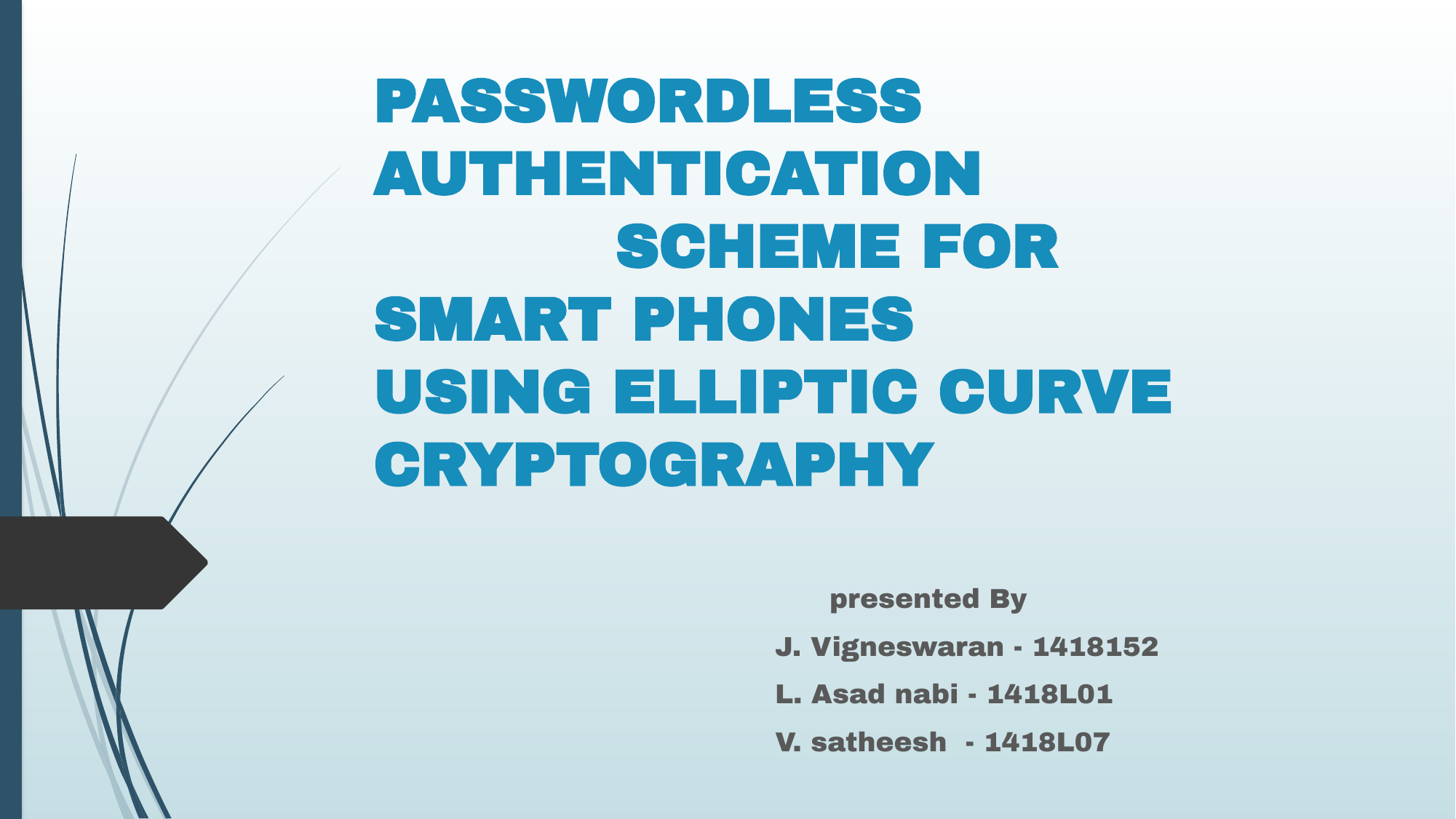

# PASSWORDLESS AUTHENTICATION                             SCHEME FOR SMART PHONES USING ELLIPTIC CURVE CRYPTOGRAPHY
                                                                                          presented By
                                                                                    J. Vigneswaran - 1418152
                                                                                    L. Asad nabi - 1418L01
                                                                                    V. satheesh  - 1418L07